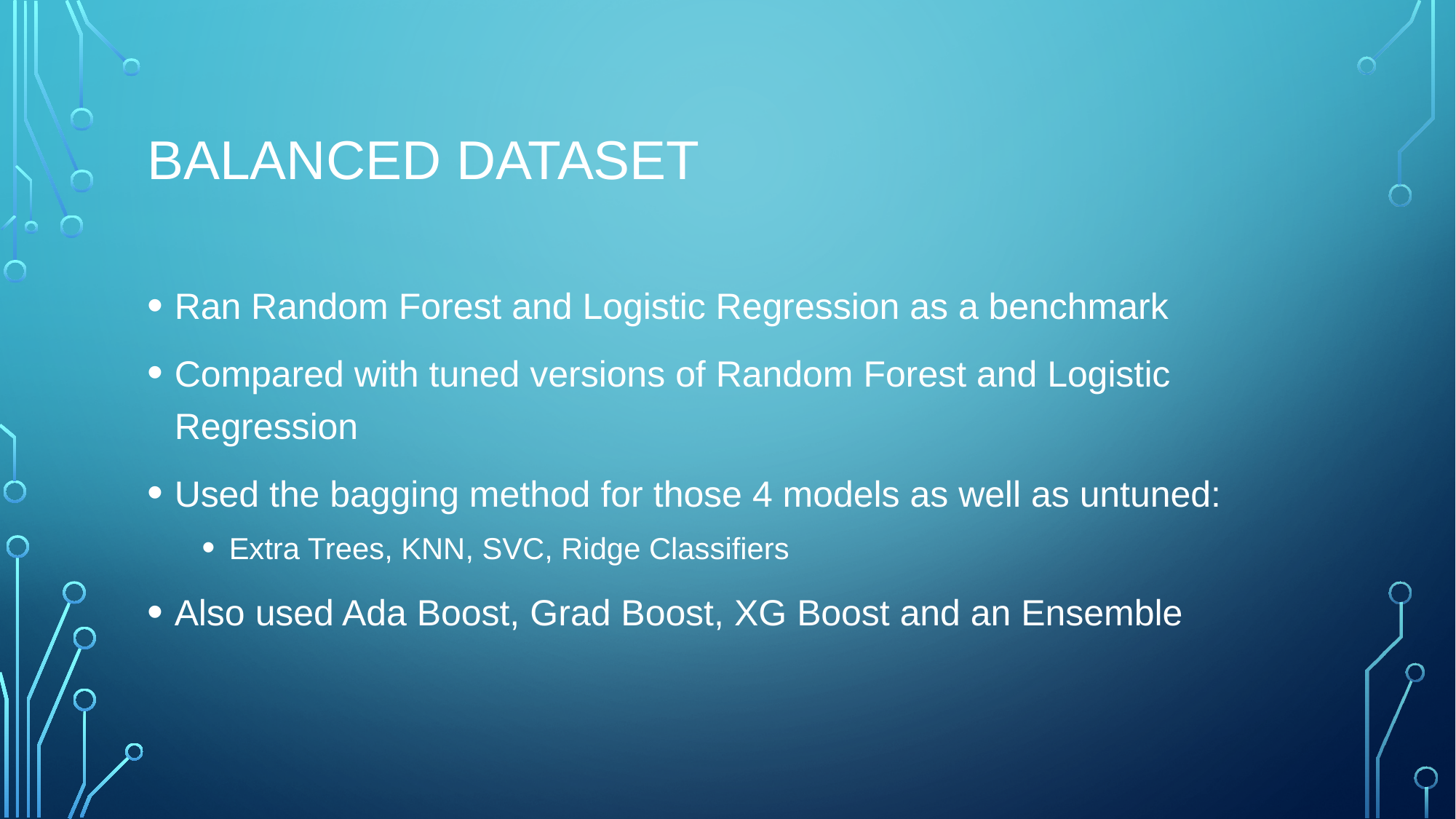

# Balanced Dataset
Ran Random Forest and Logistic Regression as a benchmark
Compared with tuned versions of Random Forest and Logistic Regression
Used the bagging method for those 4 models as well as untuned:
Extra Trees, KNN, SVC, Ridge Classifiers
Also used Ada Boost, Grad Boost, XG Boost and an Ensemble